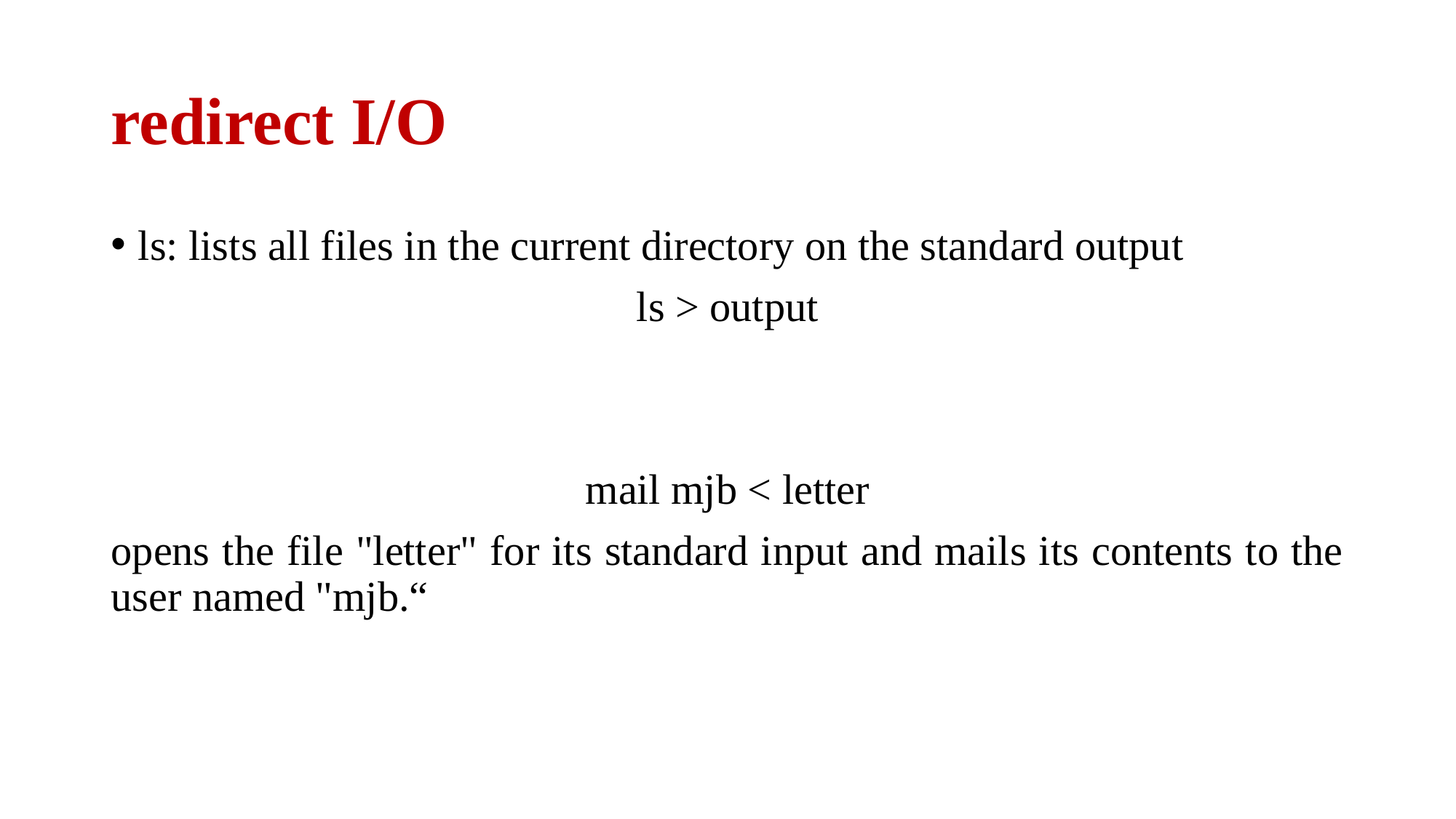

# redirect I/O
ls: lists all files in the current directory on the standard output
ls > output

mail mjb < letter
opens the file "letter" for its standard input and mails its contents to the user named "mjb.“